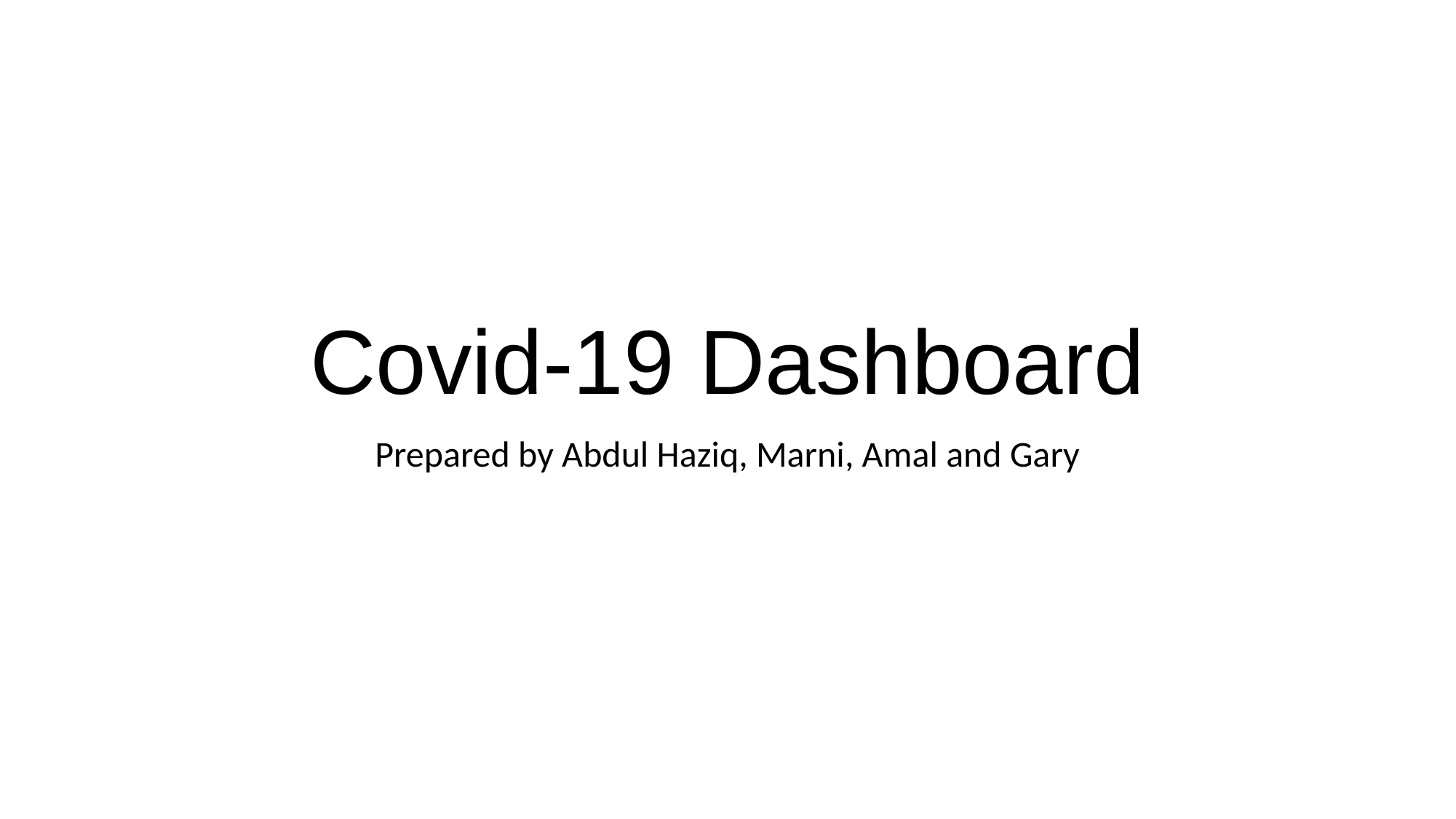

# Covid-19 Dashboard
Prepared by Abdul Haziq, Marni, Amal and Gary